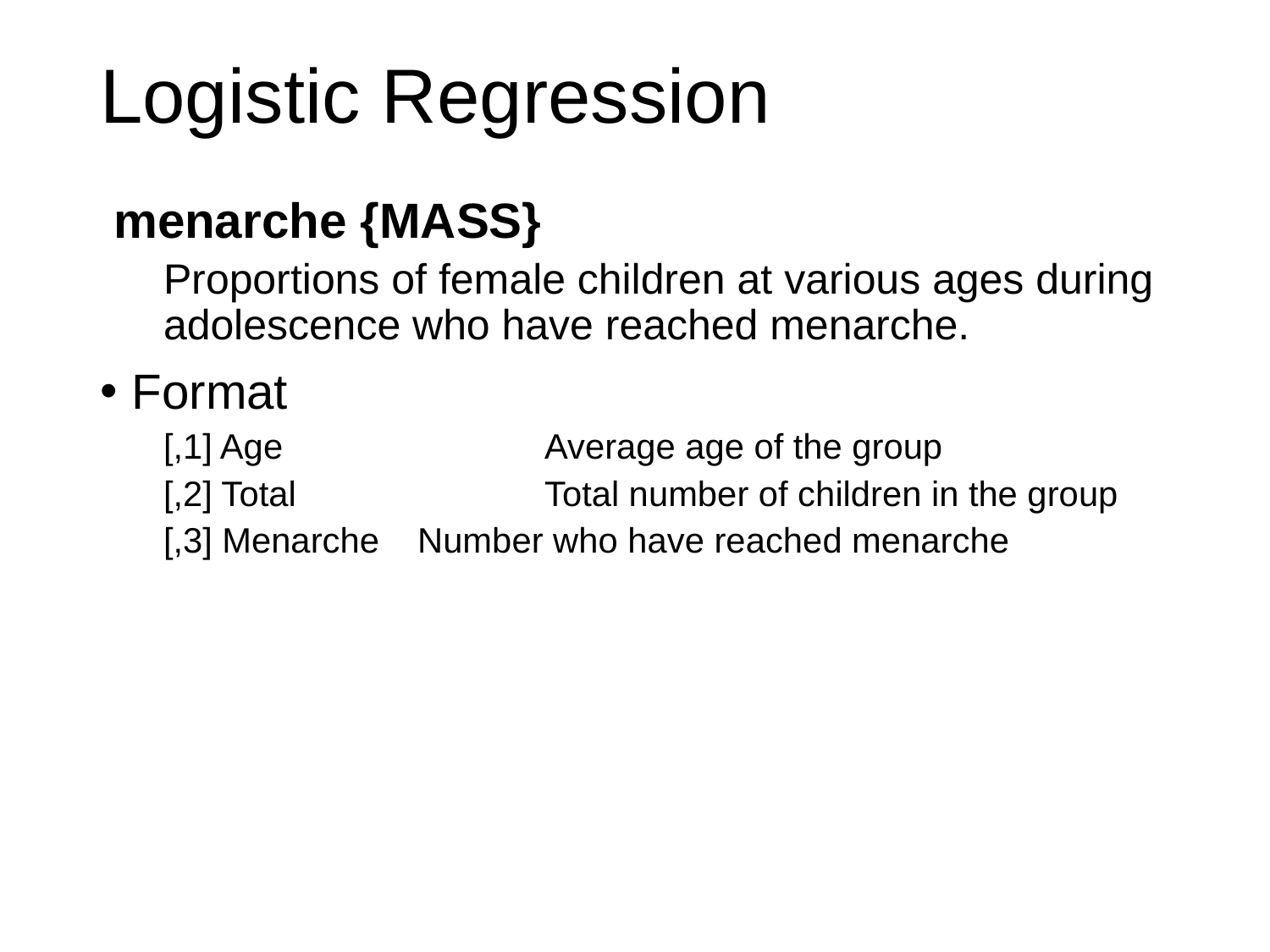

# Logistic Regression
 menarche {MASS}
Proportions of female children at various ages during adolescence who have reached menarche.
Format
[,1] Age 		Average age of the group
[,2] Total		Total number of children in the group
[,3] Menarche	Number who have reached menarche